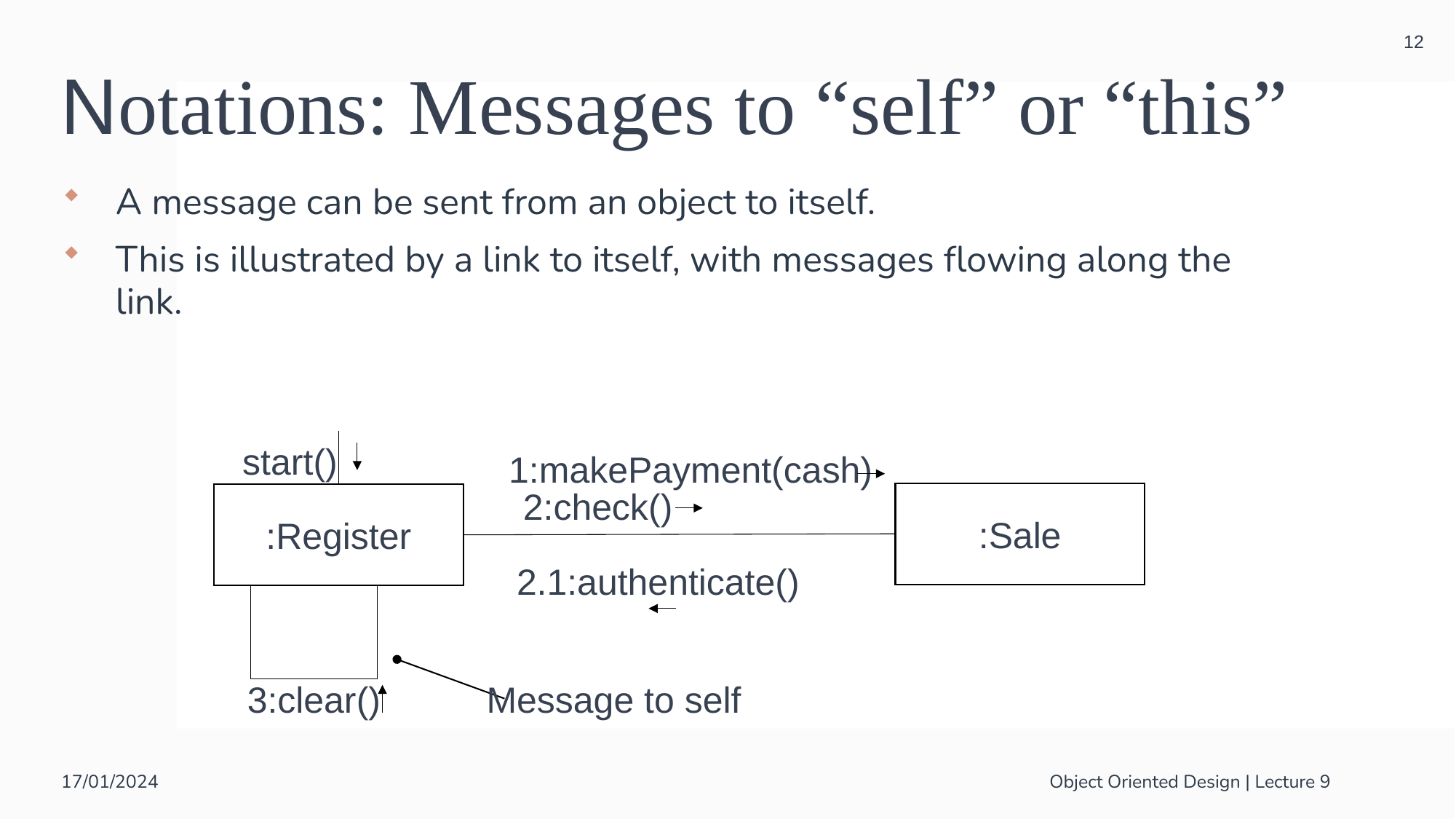

12
# Notations: Messages to “self” or “this”
A message can be sent from an object to itself.
This is illustrated by a link to itself, with messages flowing along the link.
start()
1:makePayment(cash)
2:check()
:Sale
:Register
2.1:authenticate()
3:clear()
Message to self
17/01/2024
Object Oriented Design | Lecture 9